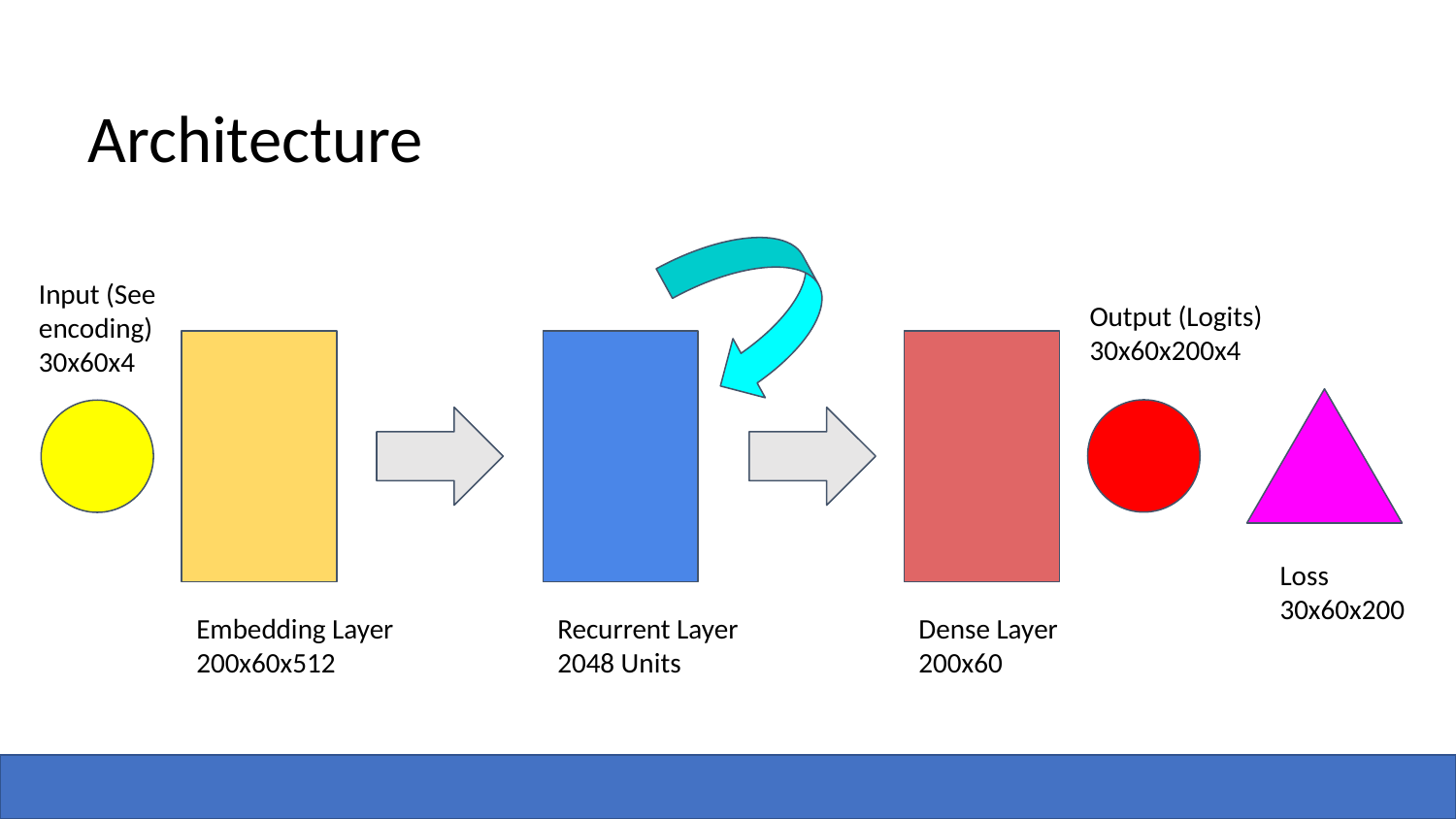

Architecture

Input (See encoding)
30x60x4
Output (Logits)
30x60x200x4

Loss
30x60x200
Recurrent Layer
2048 Units
Embedding Layer
200x60x512
Dense Layer
200x60